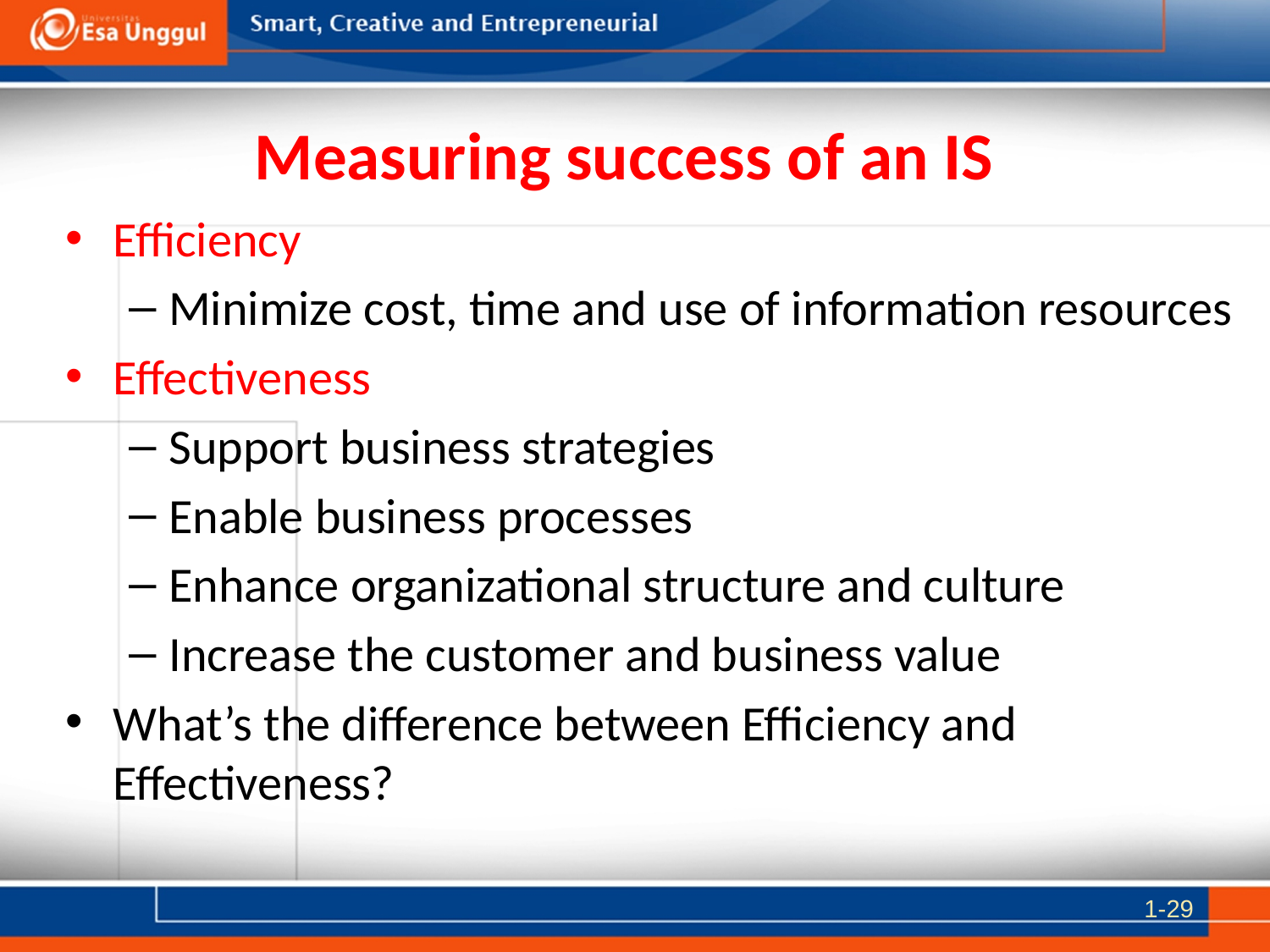

# Measuring success of an IS
Efficiency
Minimize cost, time and use of information resources
Effectiveness
Support business strategies
Enable business processes
Enhance organizational structure and culture
Increase the customer and business value
What’s the difference between Efficiency and Effectiveness?

1-29